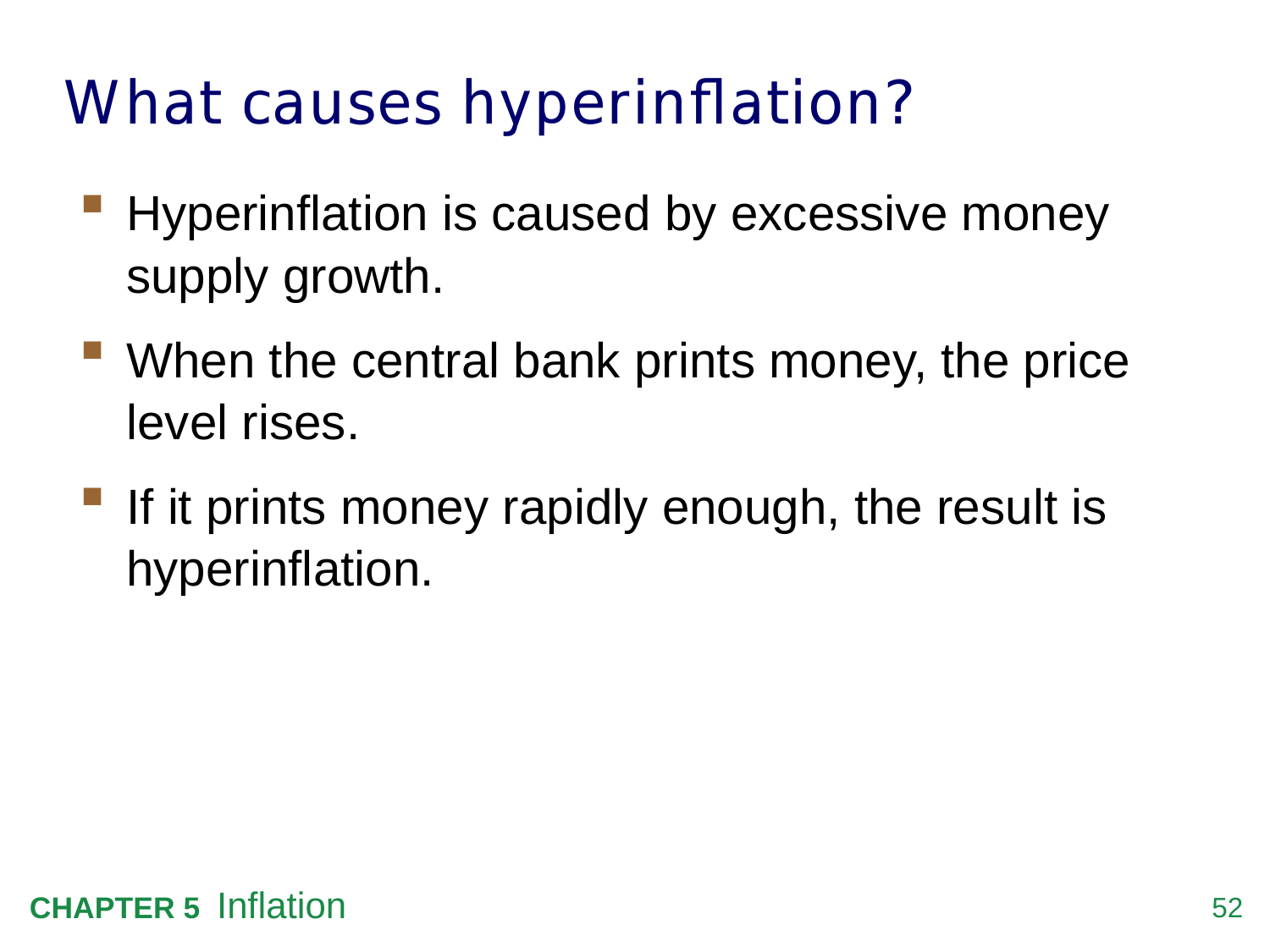

# What causes hyperinflation?
Hyperinflation is caused by excessive money supply growth.
When the central bank prints money, the price level rises.
If it prints money rapidly enough, the result is hyperinflation.